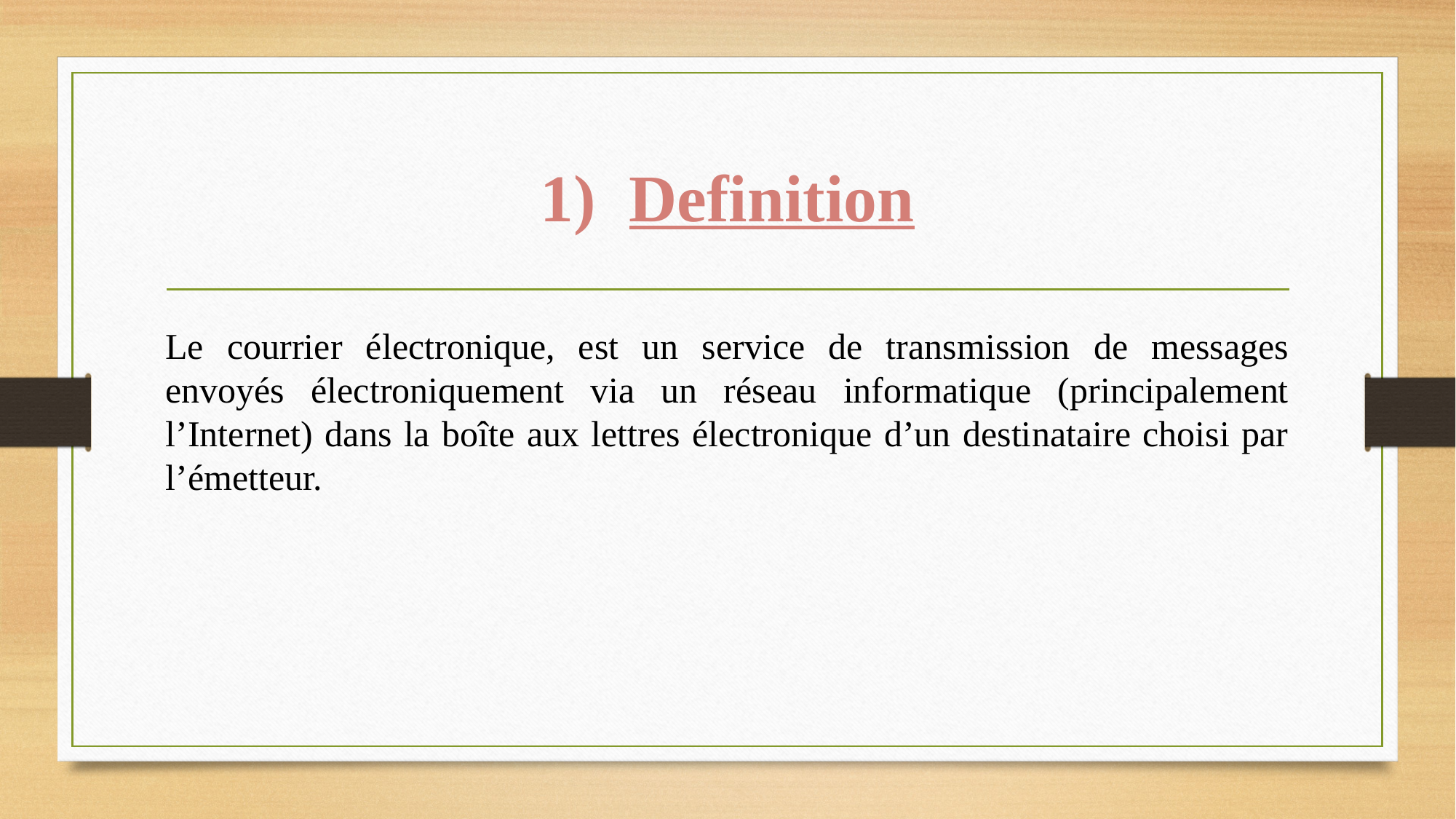

# Definition
Le courrier électronique, est un service de transmission de messages envoyés électroniquement via un réseau informatique (principalement l’Internet) dans la boîte aux lettres électronique d’un destinataire choisi par l’émetteur.